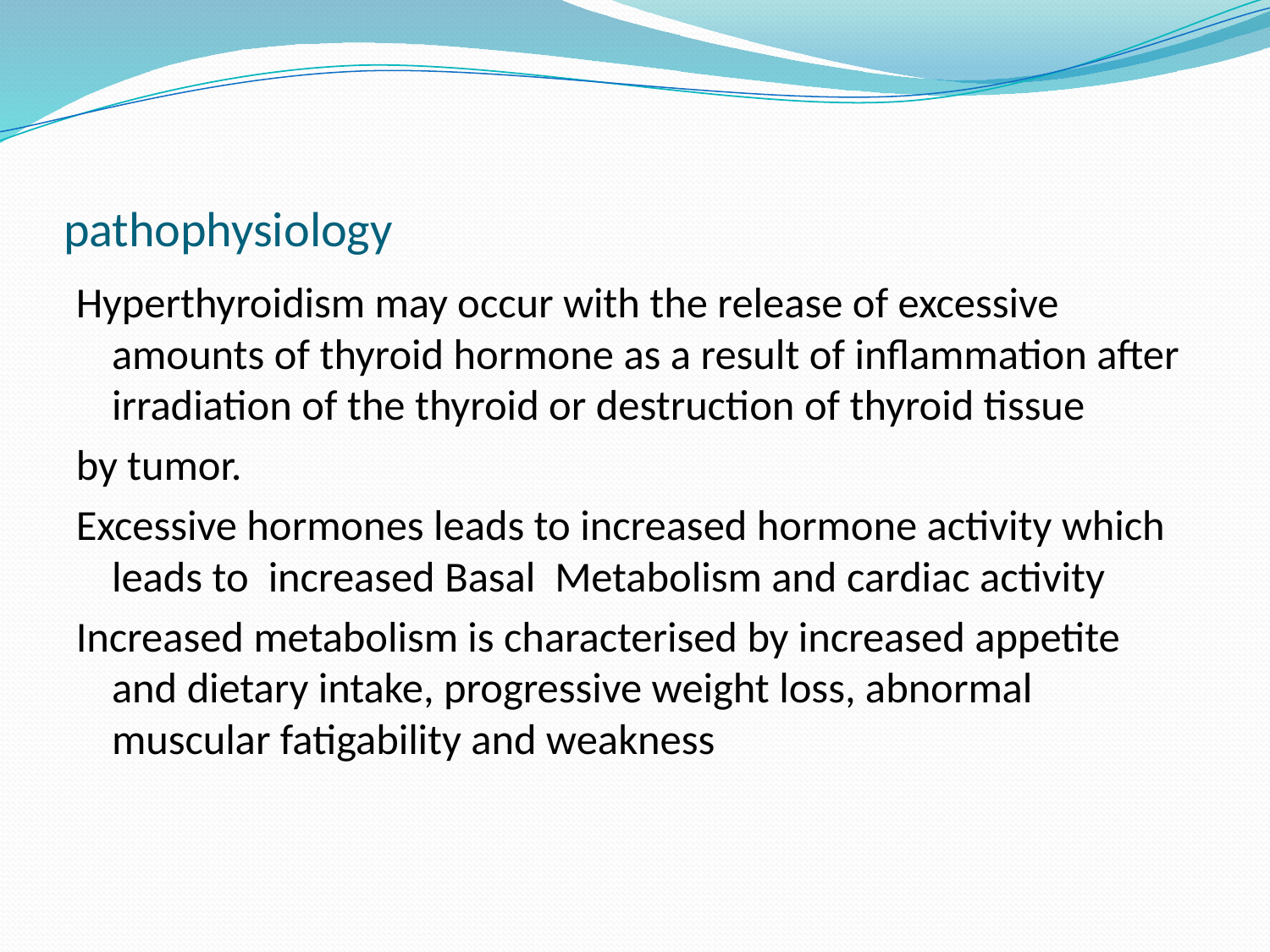

# pathophysiology
Hyperthyroidism may occur with the release of excessive amounts of thyroid hormone as a result of inflammation after irradiation of the thyroid or destruction of thyroid tissue
by tumor.
Excessive hormones leads to increased hormone activity which leads to  increased Basal  Metabolism and cardiac activity
Increased metabolism is characterised by increased appetite and dietary intake, progressive weight loss, abnormal muscular fatigability and weakness